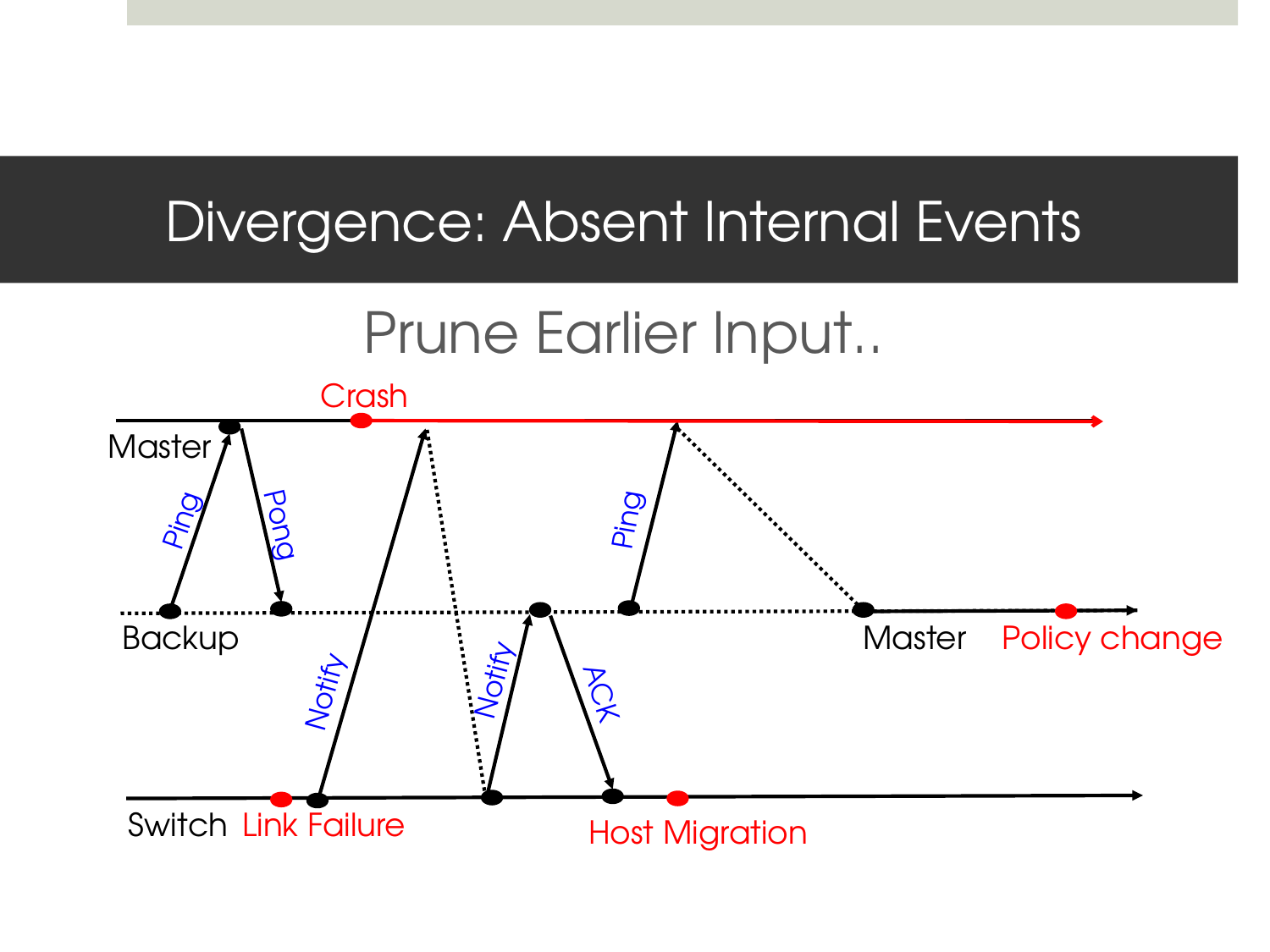

# Divergence: Absent Internal Events
Prune Earlier Input..
Crash

Ping

Ping

Master
Pong

Notify

Master

Notify

Backup
Policy change
ACK

Switch
Link Failure
Host Migration